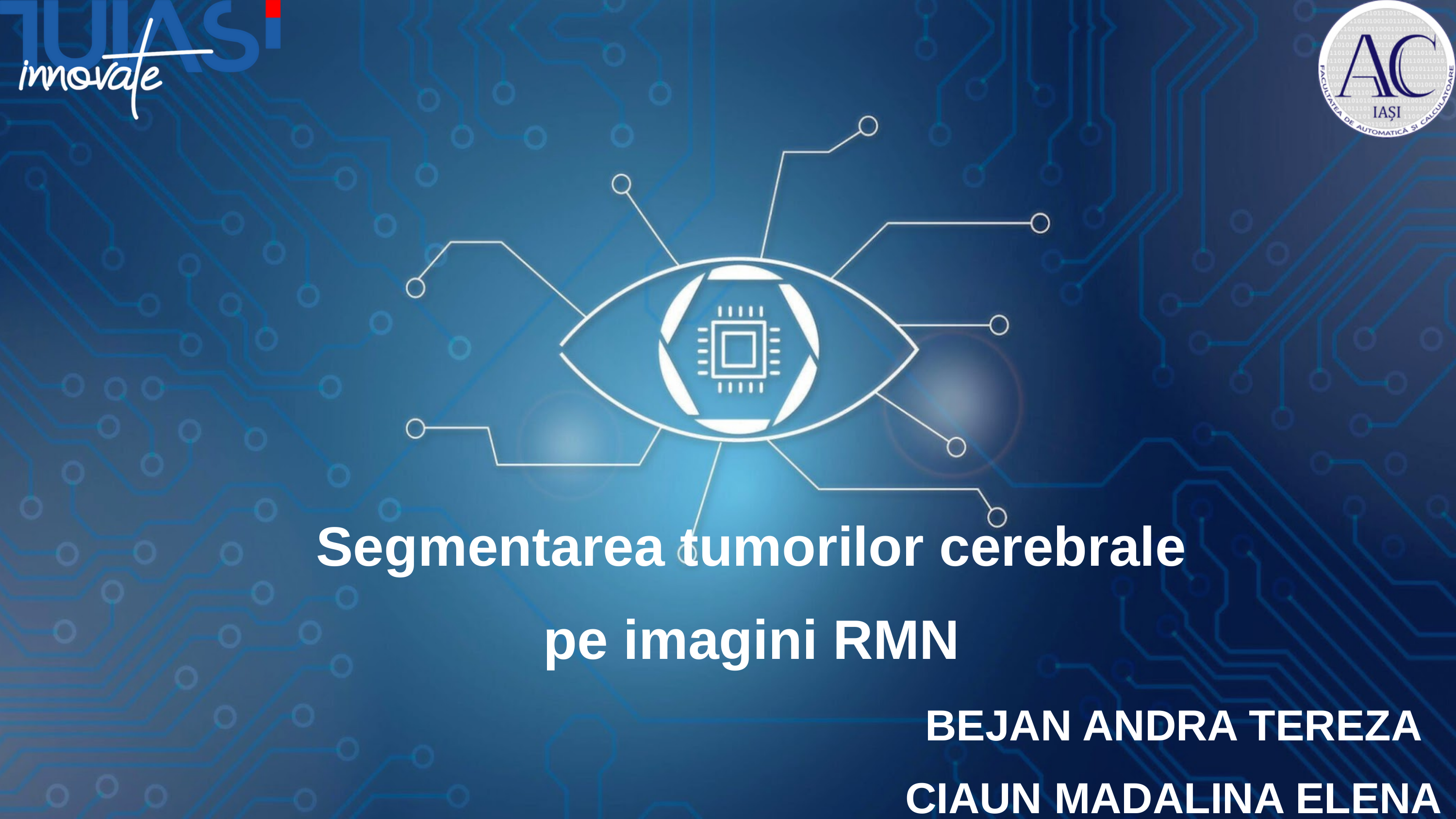

Segmentarea tumorilor cerebrale pe imagini RMN
BEJAN ANDRA TEREZA
CIAUN MADALINA ELENA